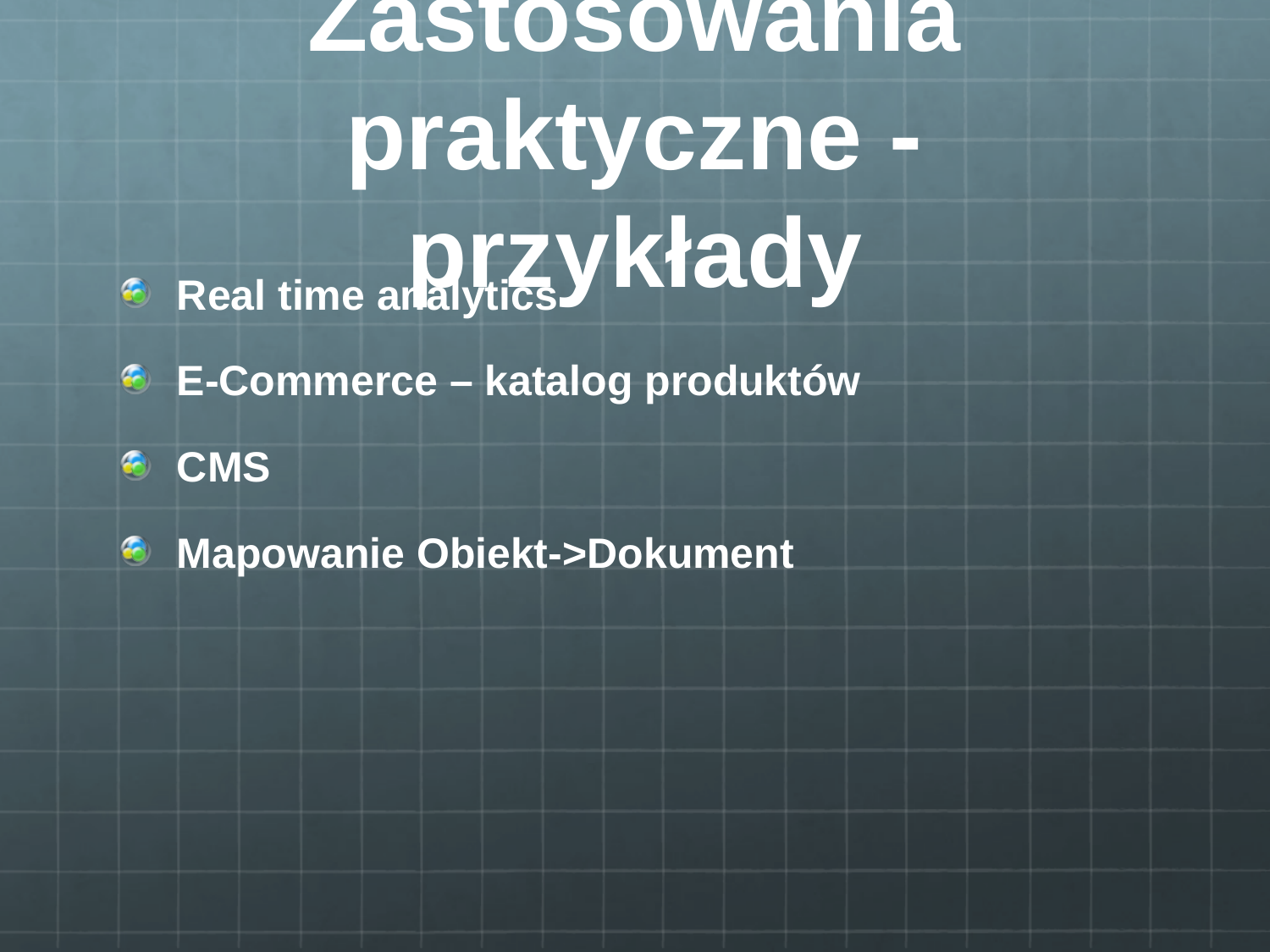

# Zastosowania praktyczne - przykłady
Real time analytics
E-Commerce – katalog produktów
CMS
Mapowanie Obiekt->Dokument